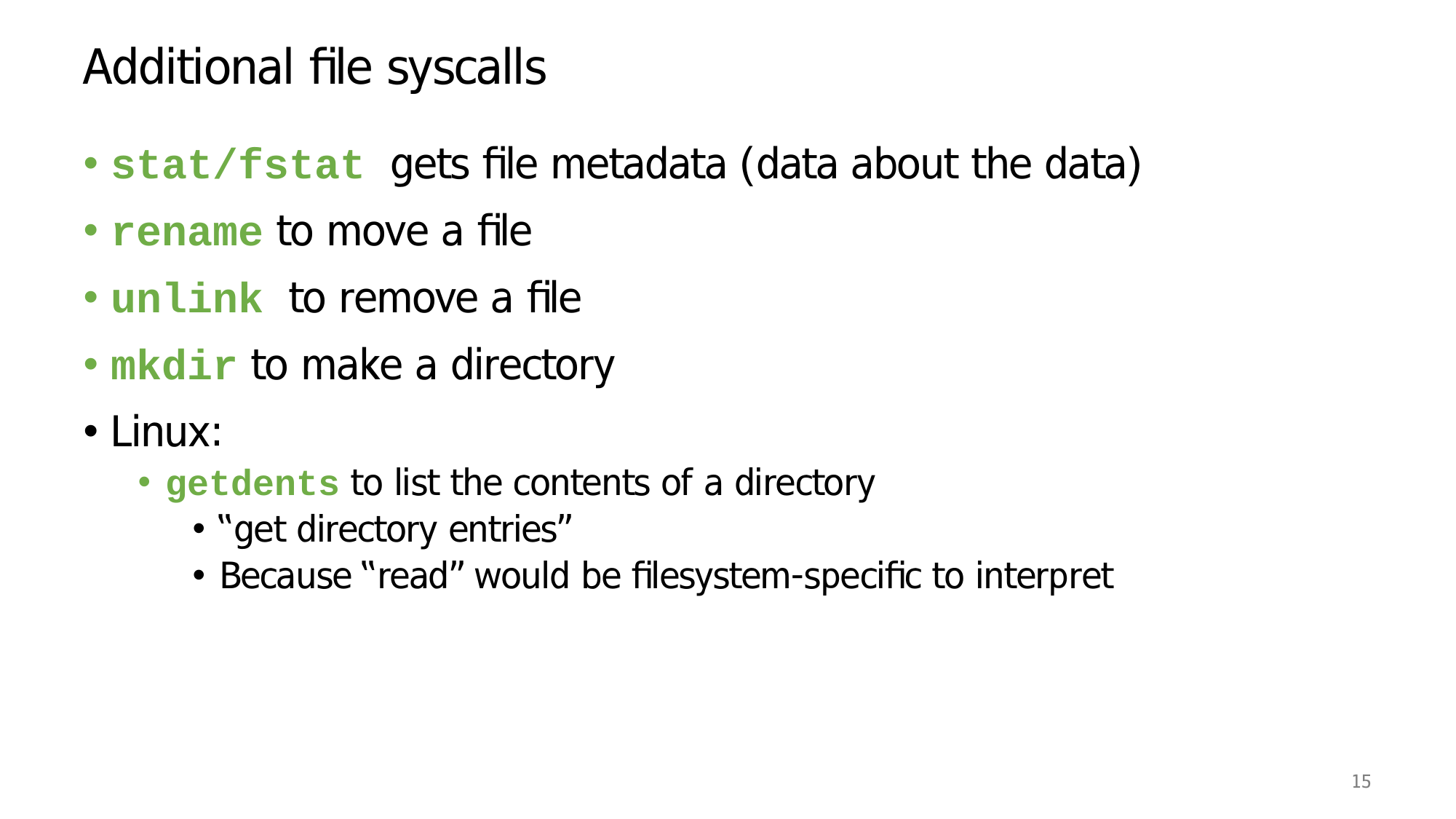

# Additional file syscalls
stat/fstat gets file metadata (data about the data)
rename to move a file
unlink to remove a file
mkdir to make a directory
Linux:
getdents to list the contents of a directory
“get directory entries”
Because “read” would be filesystem-specific to interpret

15